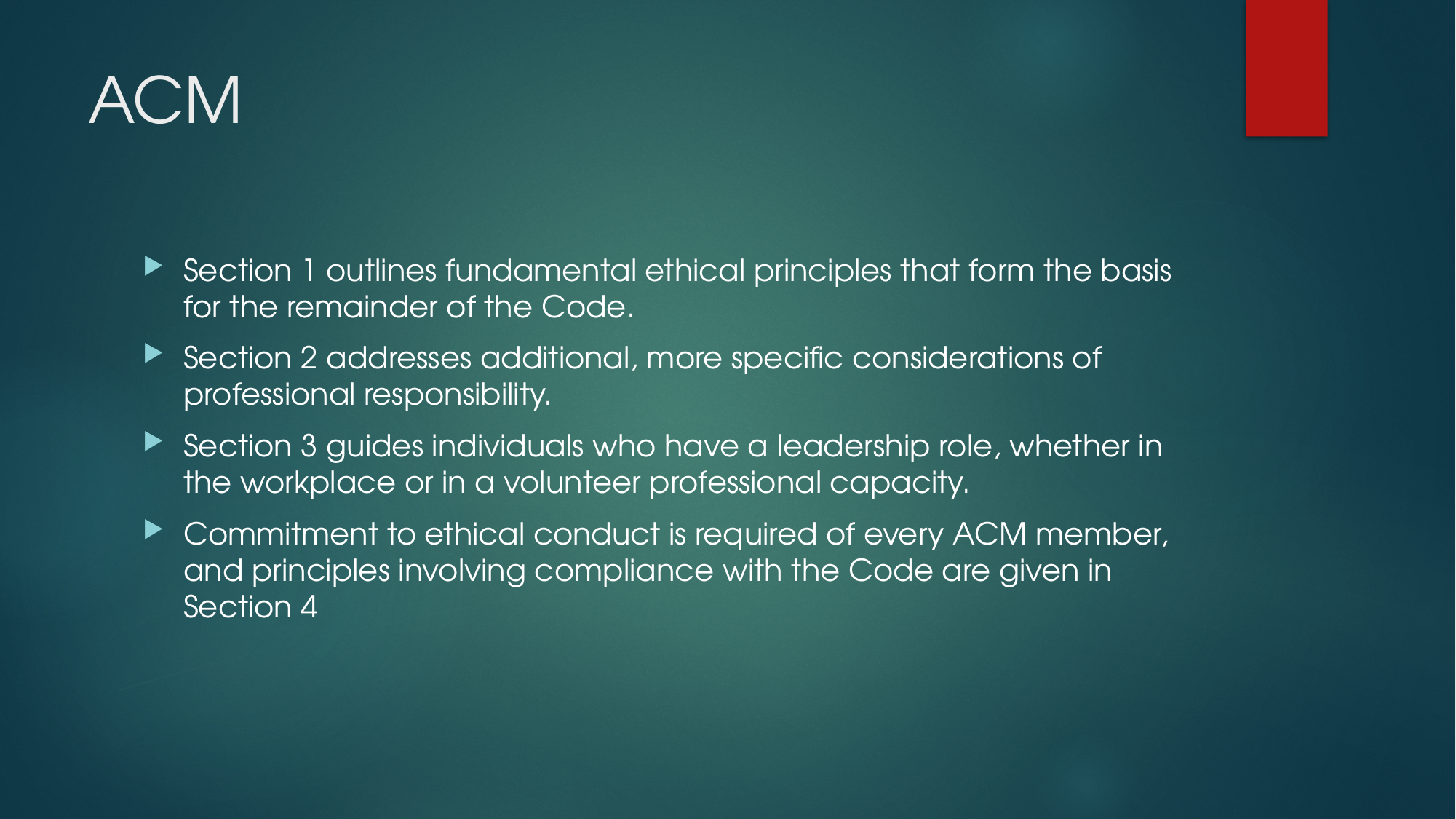

# ACM
Section 1 outlines fundamental ethical principles that form the basis for the remainder of the Code.
Section 2 addresses additional, more specific considerations of professional responsibility.
Section 3 guides individuals who have a leadership role, whether in the workplace or in a volunteer professional capacity.
Commitment to ethical conduct is required of every ACM member, and principles involving compliance with the Code are given in Section 4